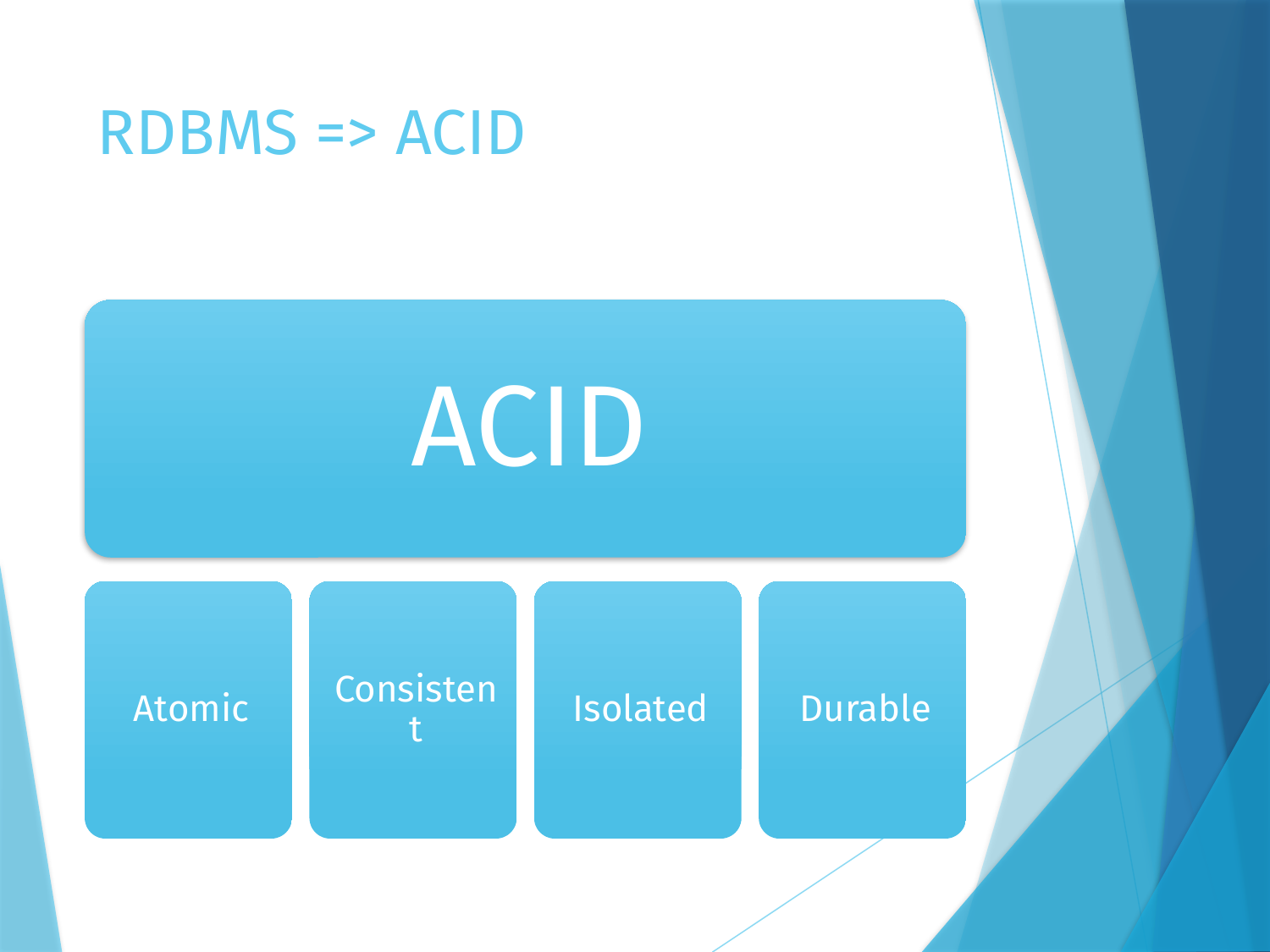

# RDBMS => ACID
ACID
Atomic
Consistent
Isolated
Durable